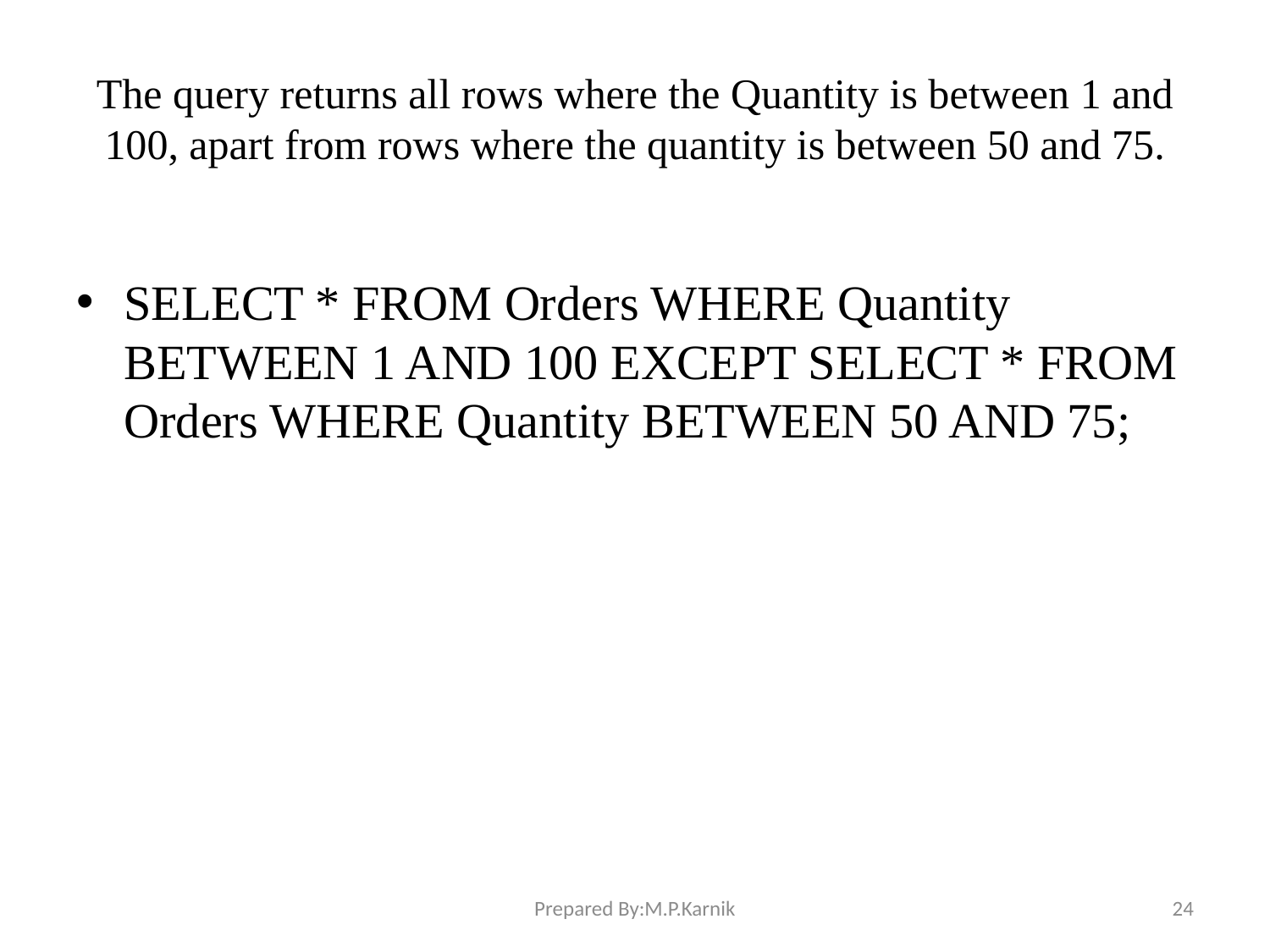

# The query returns all rows where the Quantity is between 1 and 100, apart from rows where the quantity is between 50 and 75.
SELECT * FROM Orders WHERE Quantity BETWEEN 1 AND 100 EXCEPT SELECT * FROM Orders WHERE Quantity BETWEEN 50 AND 75;
Prepared By:M.P.Karnik
24